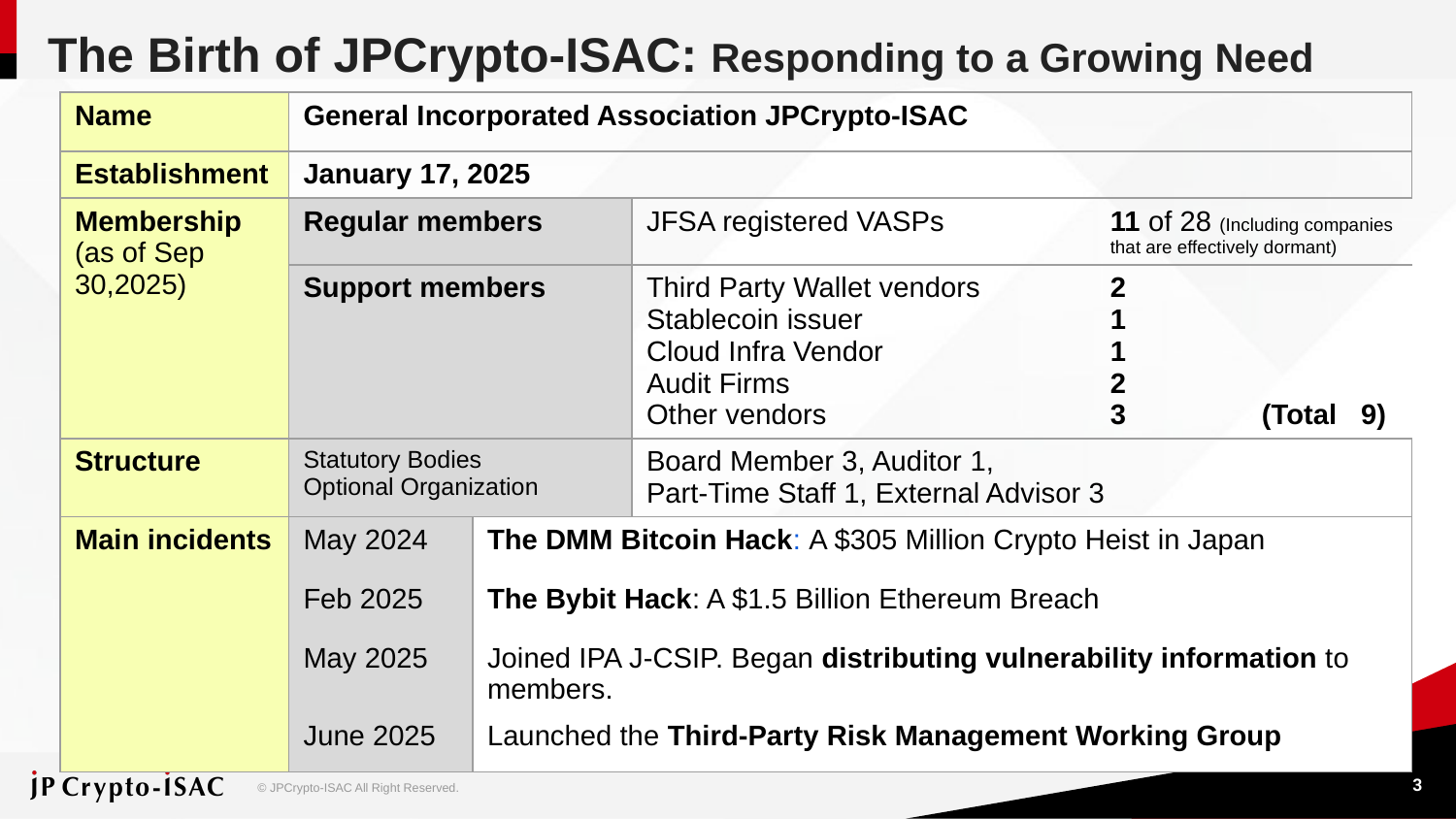

# The Birth of JPCrypto-ISAC: Responding to a Growing Need
| Name | General Incorporated Association JPCrypto-ISAC |  |  |  |
| --- | --- | --- | --- | --- |
| Establishment | January 17, 2025 |  |  |  |
| Membership (as of Sep 30,2025) | Regular members |  | JFSA registered VASPs | 11 of 28 (Including companies that are effectively dormant) |
|  | Support members |  | Third Party Wallet vendors Stablecoin issuer Cloud Infra Vendor Audit Firms Other vendors | 2 1 1 2 3 (Total 9) |
| Structure | Statutory Bodies Optional Organization |  | Board Member 3, Auditor 1, Part-Time Staff 1, External Advisor 3 |  |
| Main incidents | May 2024 | The DMM Bitcoin Hack: A $305 Million Crypto Heist in Japan |  |  |
|  | Feb 2025 | The Bybit Hack: A $1.5 Billion Ethereum Breach |  |  |
|  | May 2025 | Joined IPA J-CSIP. Began distributing vulnerability information to members. |  |  |
|  | June 2025 | Launched the Third-Party Risk Management Working Group |  |  |
3